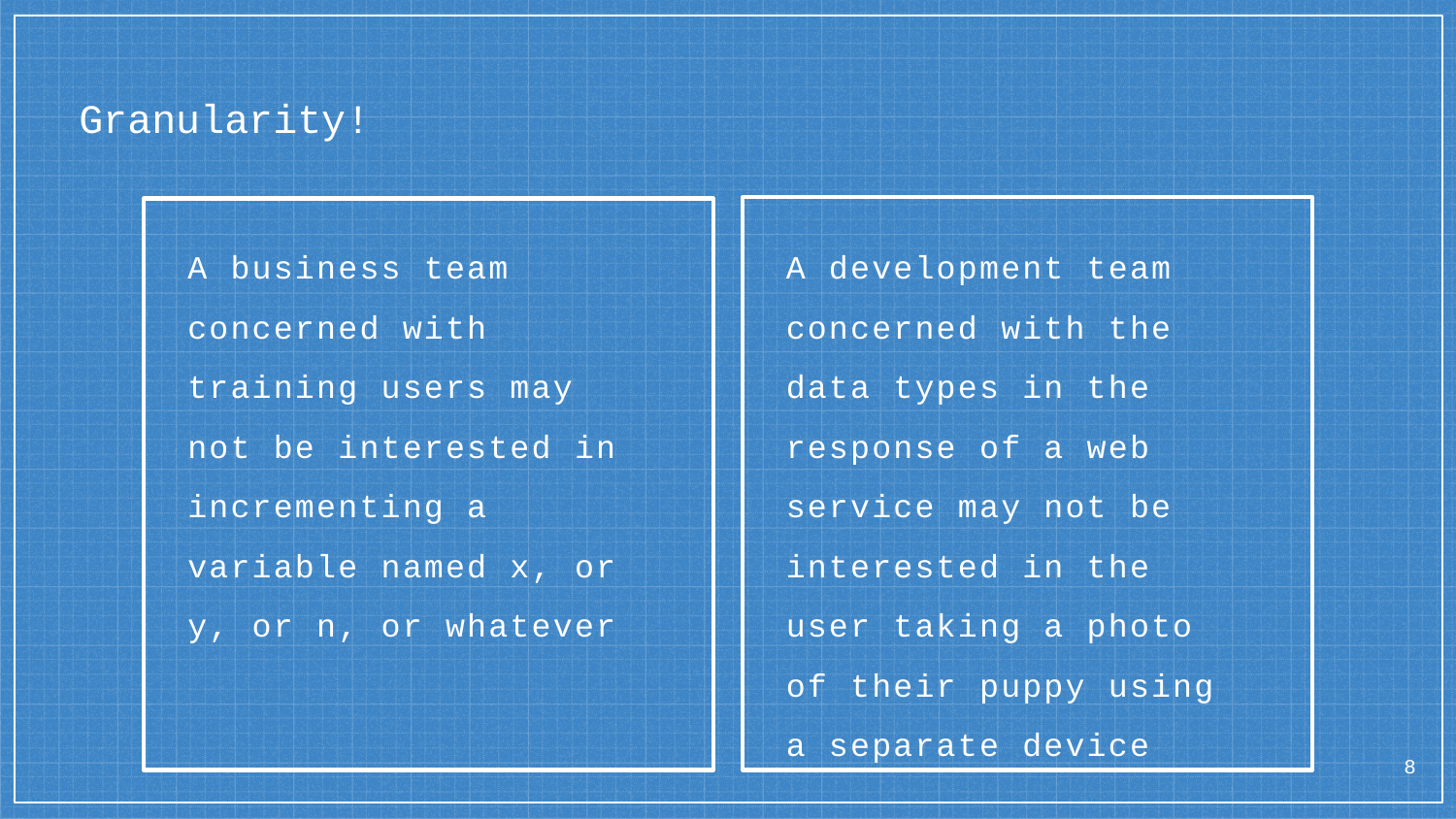

# Granularity!

A business team concerned with training users may not be interested in incrementing a variable named x, or y, or n, or whatever
A development team concerned with the data types in the response of a web service may not be interested in the user taking a photo of their puppy using a separate device
8